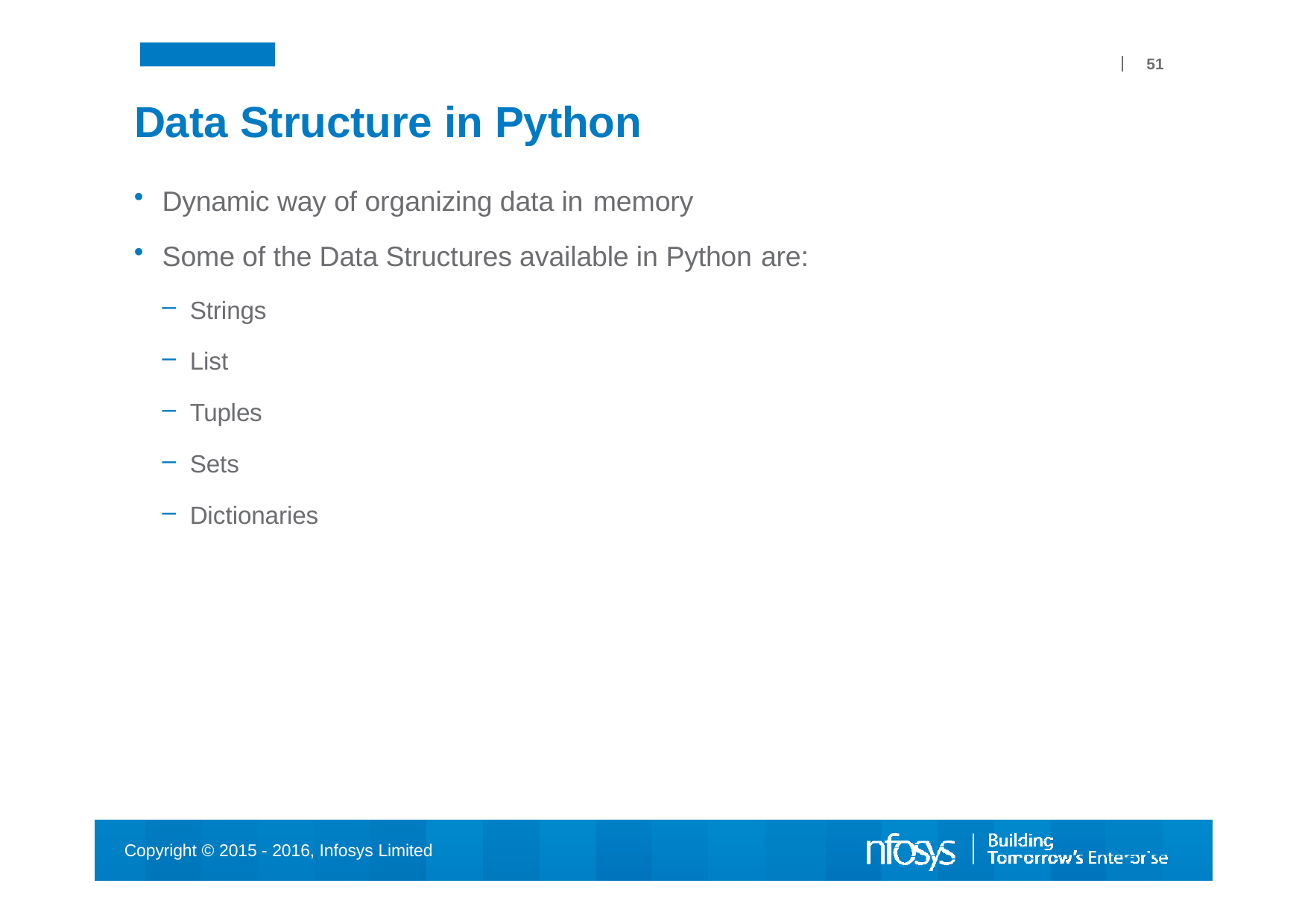

51
# Data Structure in Python
Dynamic way of organizing data in memory
Some of the Data Structures available in Python are:
Strings
List
Tuples
Sets
Dictionaries

Copyright © 2015 - 2016, Infosys Limited